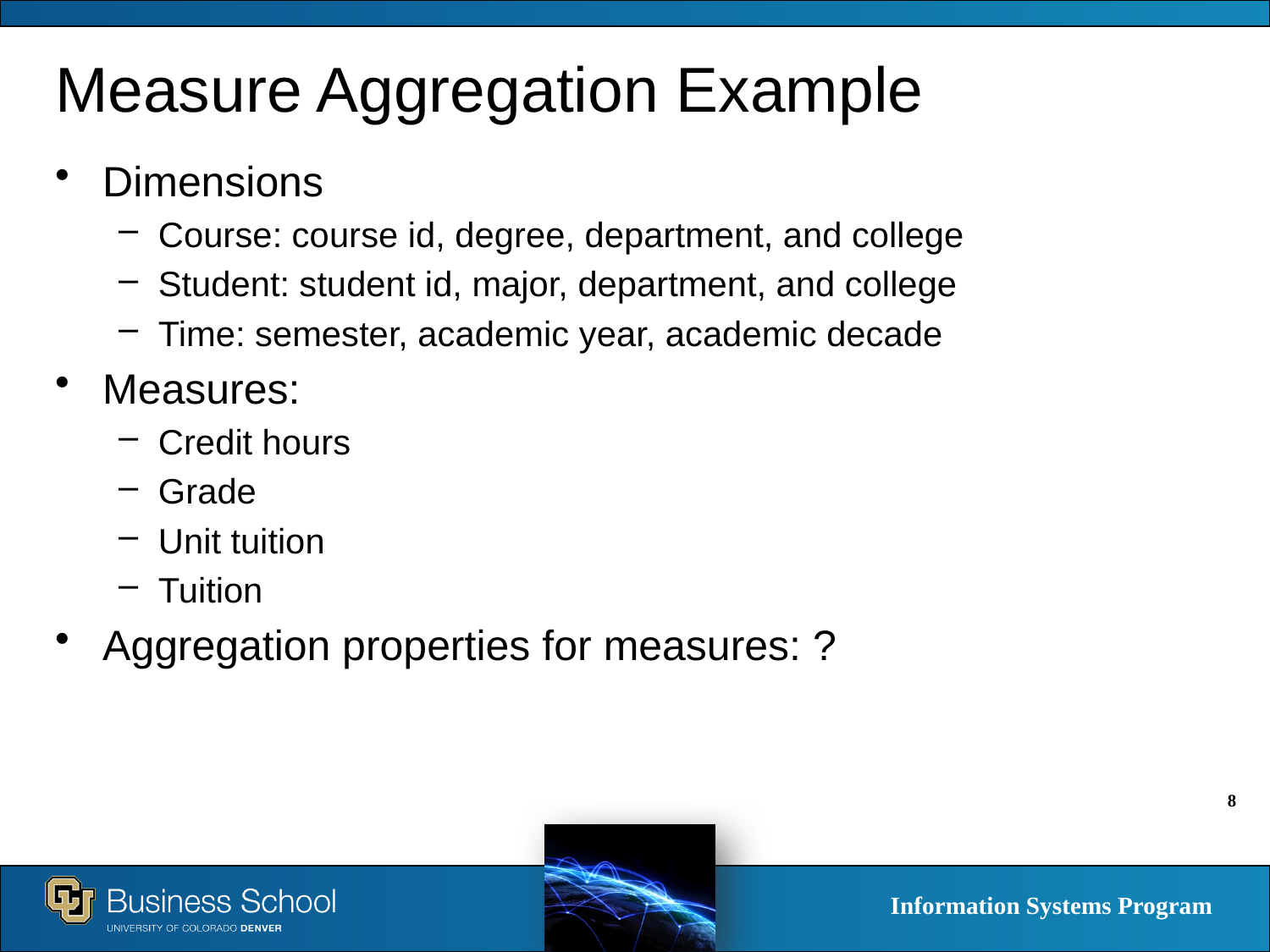

# Measure Aggregation Example
Dimensions
Course: course id, degree, department, and college
Student: student id, major, department, and college
Time: semester, academic year, academic decade
Measures:
Credit hours
Grade
Unit tuition
Tuition
Aggregation properties for measures: ?